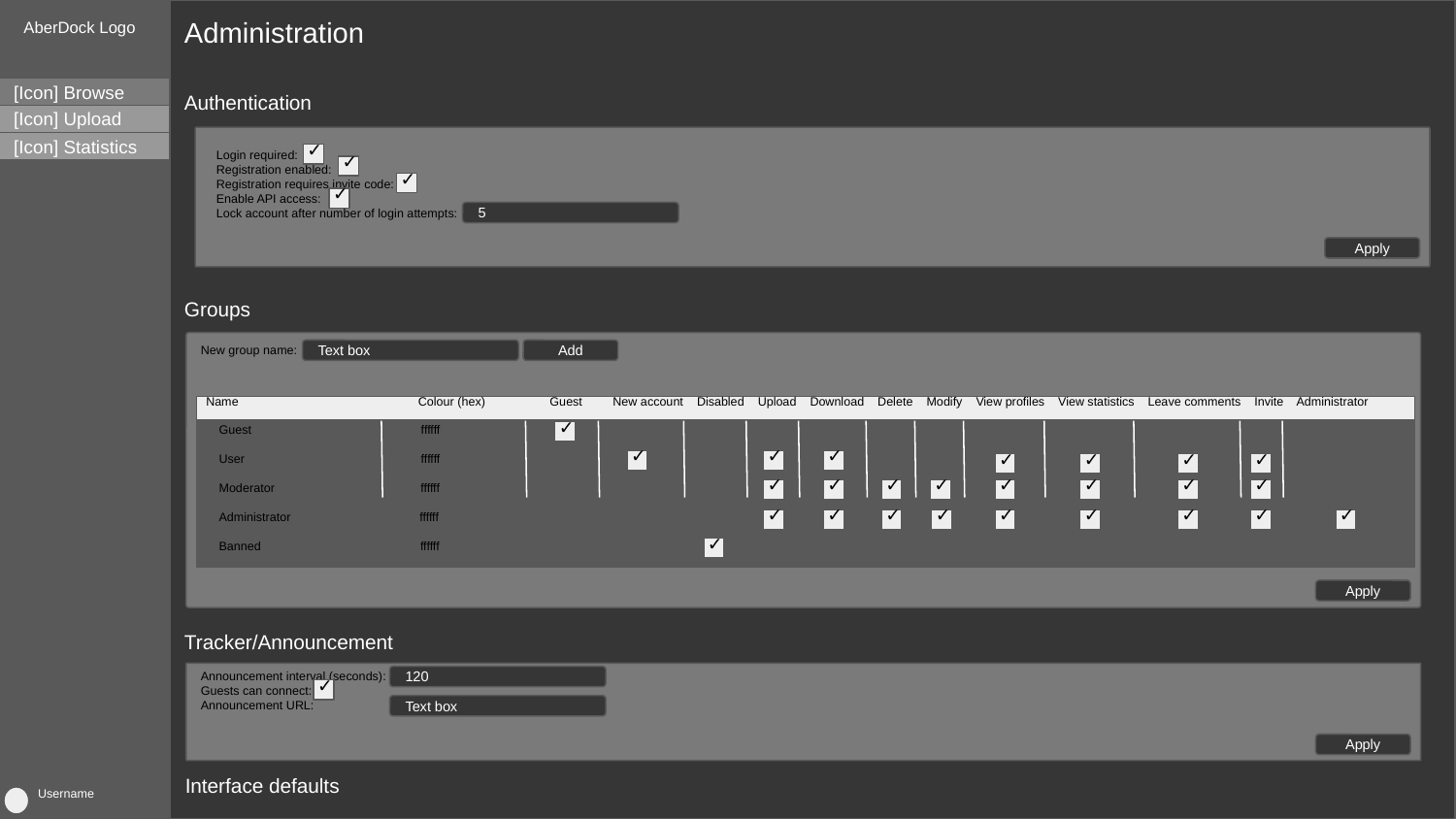

Administration
AberDock Logo
[Icon] Browse
Authentication
[Icon] Upload

✓

[Icon] Statistics
Login required:
Registration enabled:
Registration requires invite code:
Enable API access:
Lock account after number of login attempts:

✓

✓
✓

5
Apply
Groups
New group name:

Text box
Add
Name                                                     Colour (hex)                   Guest         New account    Disabled    Upload    Download    Delete    Modify    View profiles    View statistics    Leave comments    Invite    Administrator

✓

Guest                                                  ffffff

User                                                    ffffff

Moderator                                           ffffff

Administrator                                      ffffff

Banned                                               ffffff

✓

✓

✓

✓

✓

✓

✓

✓

✓

✓

✓

✓

✓

✓

✓

✓

✓

✓

✓

✓

✓

✓

✓

✓

✓

Apply
Tracker/Announcement
Announcement interval (seconds):
Guests can connect:
Announcement URL:

✓
120

Text box
Apply
Interface defaults
Username